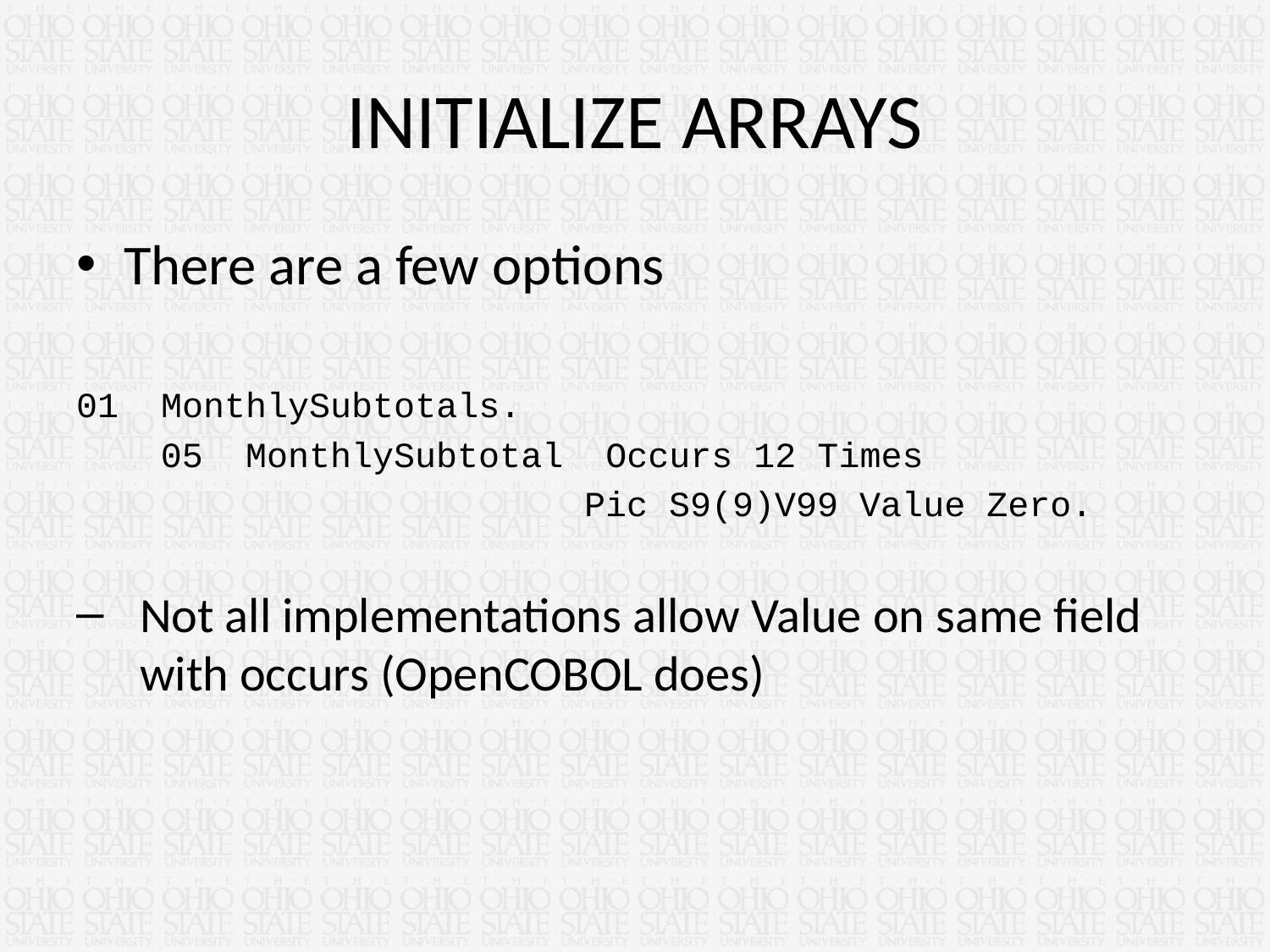

# INITIALIZE ARRAYS
There are a few options

01  MonthlySubtotals.
    05  MonthlySubtotal  Occurs 12 Times
                        Pic S9(9)V99 Value Zero.

Not all implementations allow Value on same field with occurs (OpenCOBOL does)